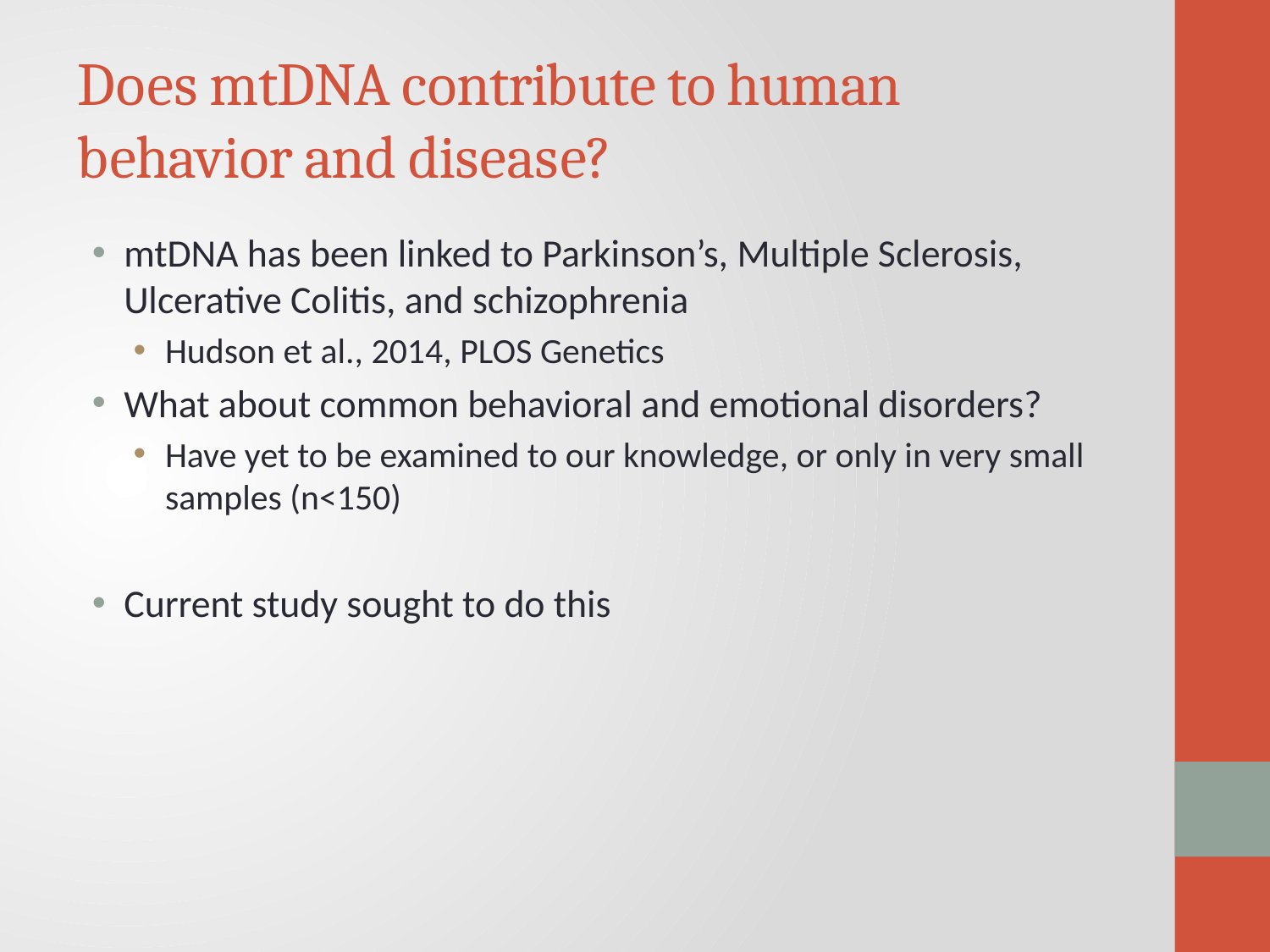

# Does mtDNA contribute to human behavior and disease?
mtDNA has been linked to Parkinson’s, Multiple Sclerosis, Ulcerative Colitis, and schizophrenia
Hudson et al., 2014, PLOS Genetics
What about common behavioral and emotional disorders?
Have yet to be examined to our knowledge, or only in very small samples (n<150)

Current study sought to do this